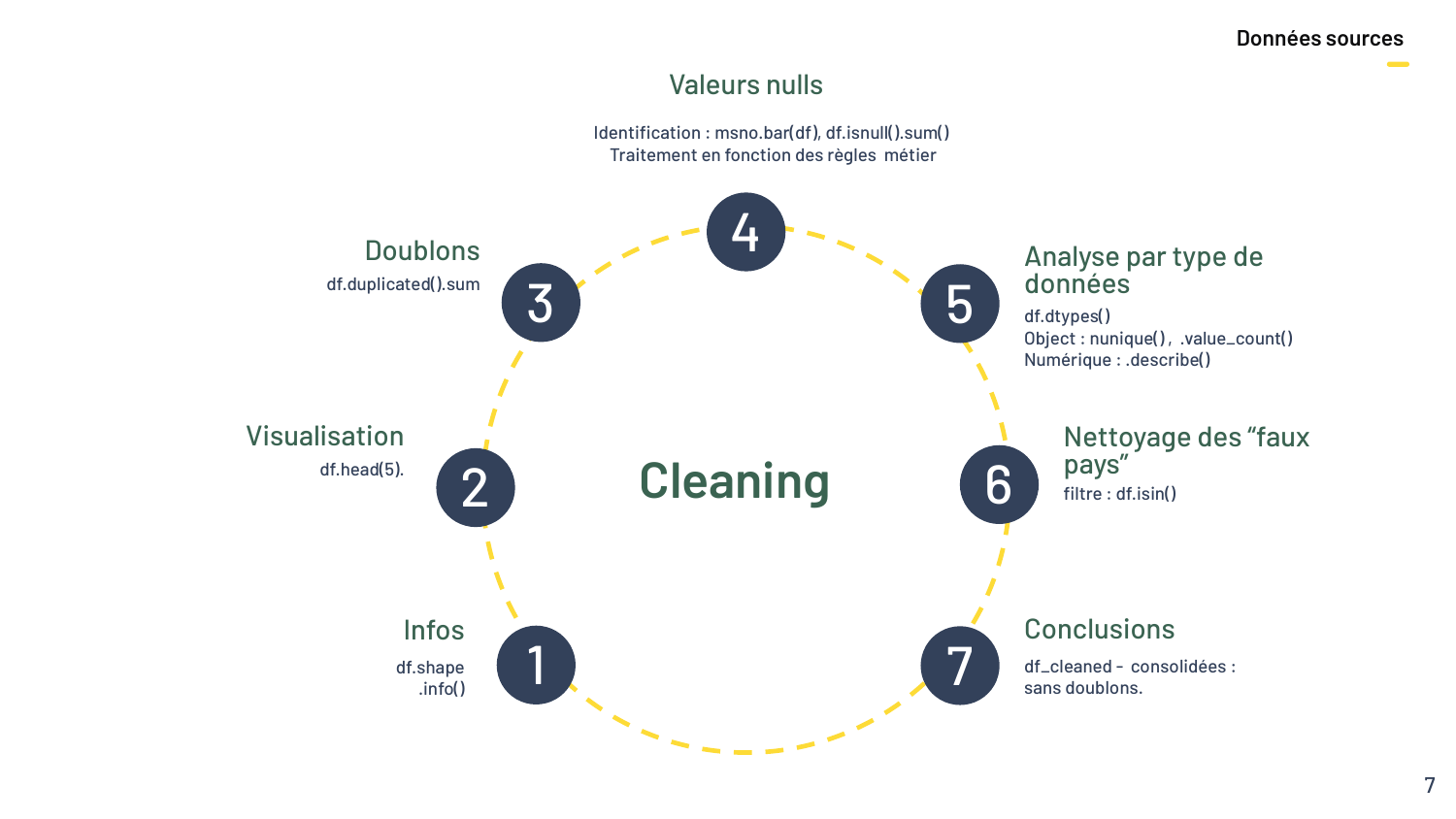

Données sources
Valeurs nulls

Identification : msno.bar(df), df.isnull().sum()
Traitement en fonction des règles  métier

4

Doublons
Analyse par type de données
df.duplicated().sum

3
5
df.dtypes()
Object : nunique() ,  .value_count()
Numérique : .describe()
Visualisation
Nettoyage des “faux pays”
Cleaning

df.head(5).
6

2
filtre : df.isin()
Conclusions
Infos

1
7
df_cleaned -  consolidées : sans doublons.
df.shape
.info()

7